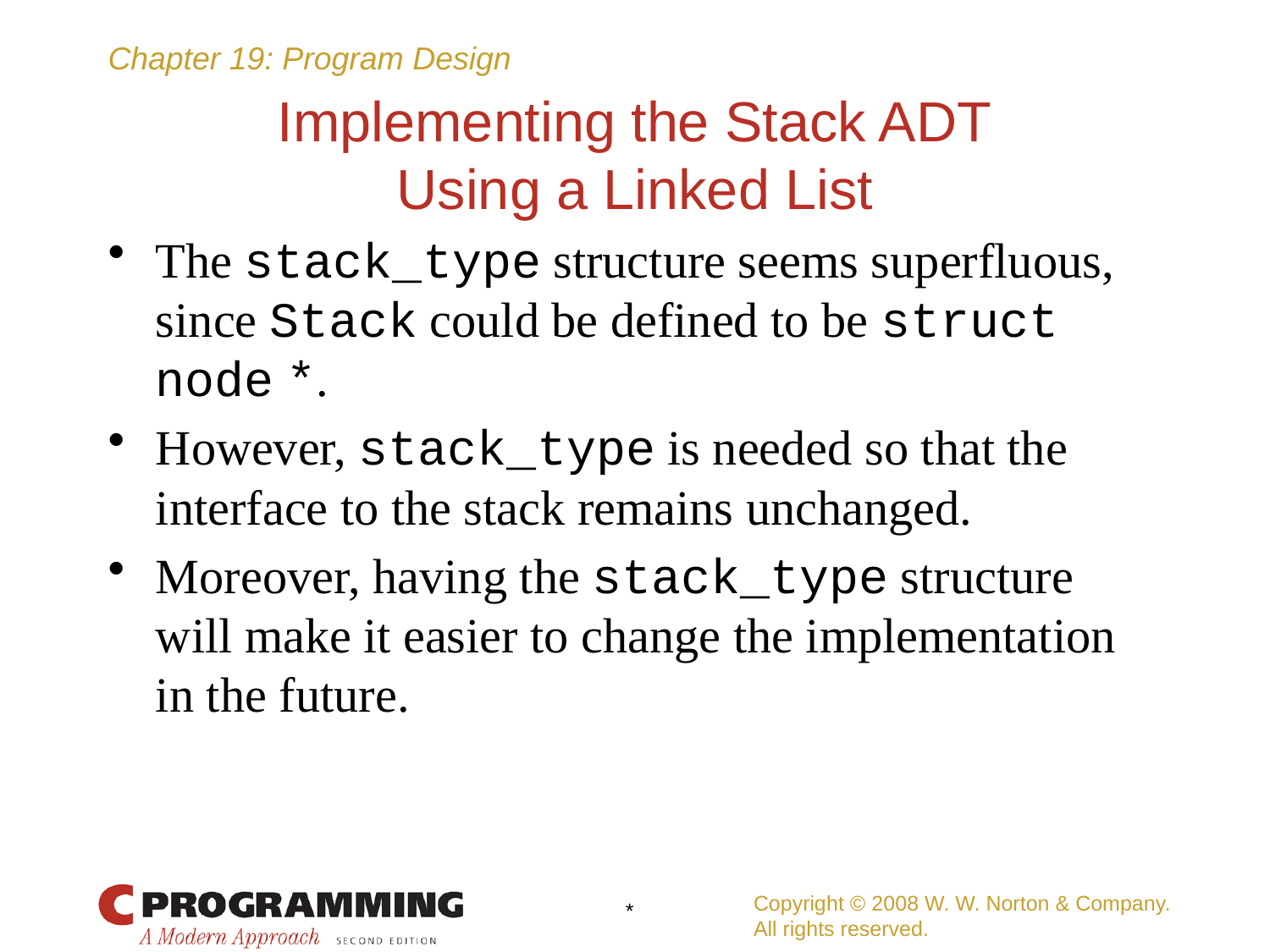

# Implementing the Stack ADT Using a Linked List
The stack_type structure seems superfluous, since Stack could be defined to be struct node *.
However, stack_type is needed so that the interface to the stack remains unchanged.
Moreover, having the stack_type structure will make it easier to change the implementation in the future.
Copyright © 2008 W. W. Norton & Company.
All rights reserved.
*